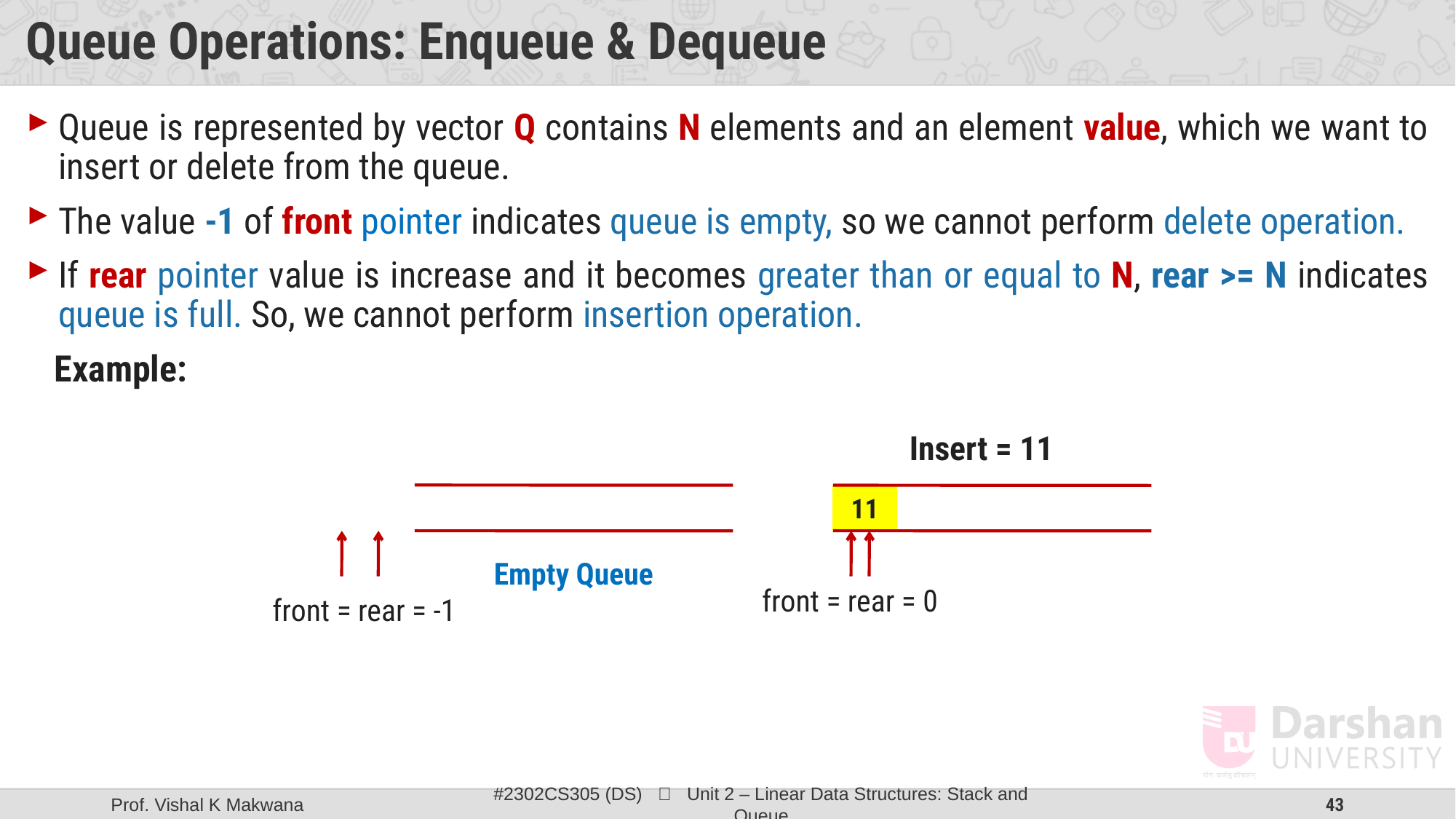

# Queue Operations: Enqueue & Dequeue
Queue is represented by vector Q contains N elements and an element value, which we want to insert or delete from the queue.
The value -1 of front pointer indicates queue is empty, so we cannot perform delete operation.
If rear pointer value is increase and it becomes greater than or equal to N, rear >= N indicates queue is full. So, we cannot perform insertion operation.
Example:
Insert = 11
11
Empty Queue
front = rear = 0
front = rear = -1